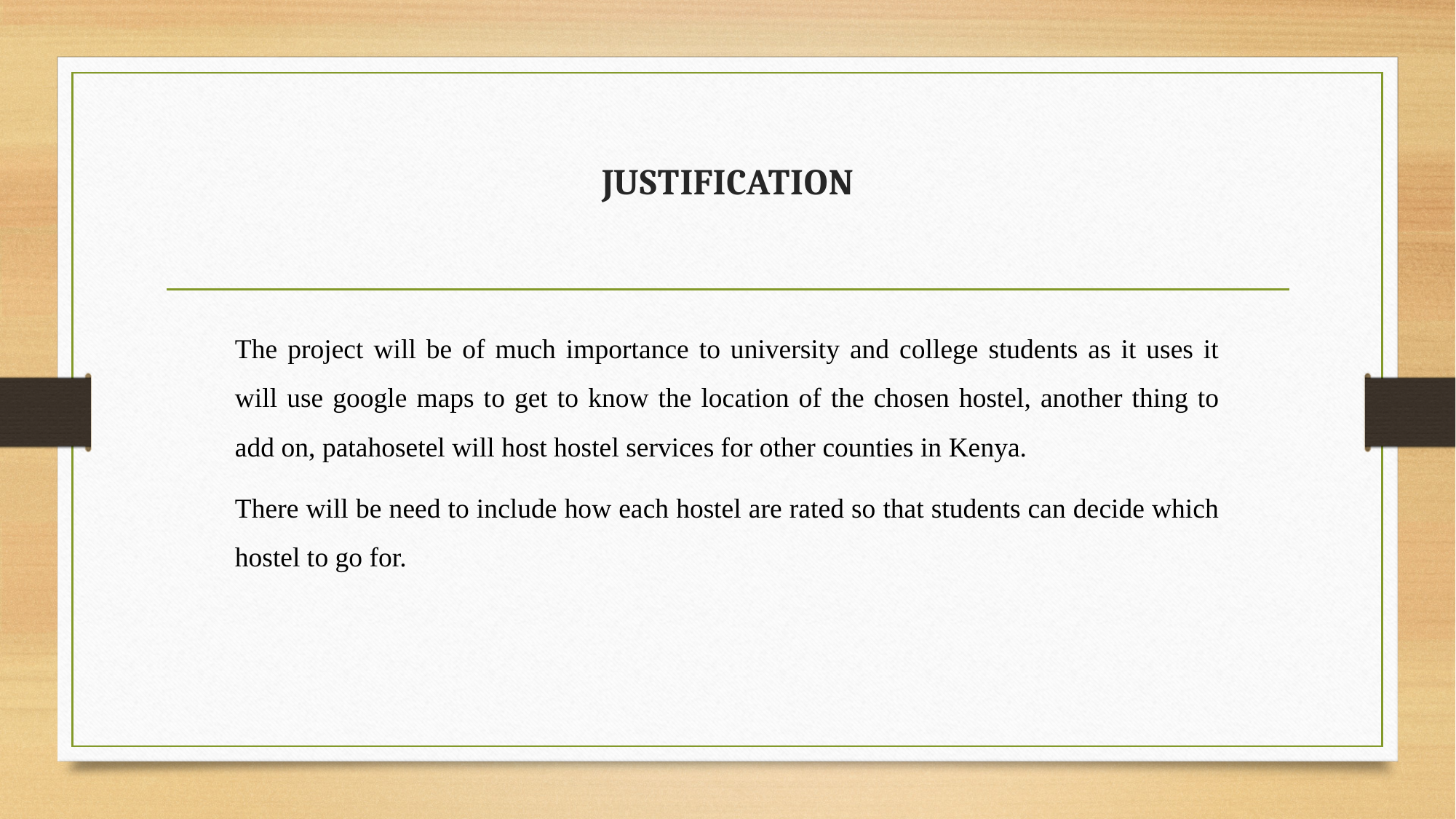

# JUSTIFICATION
The project will be of much importance to university and college students as it uses it will use google maps to get to know the location of the chosen hostel, another thing to add on, patahosetel will host hostel services for other counties in Kenya.
There will be need to include how each hostel are rated so that students can decide which hostel to go for.